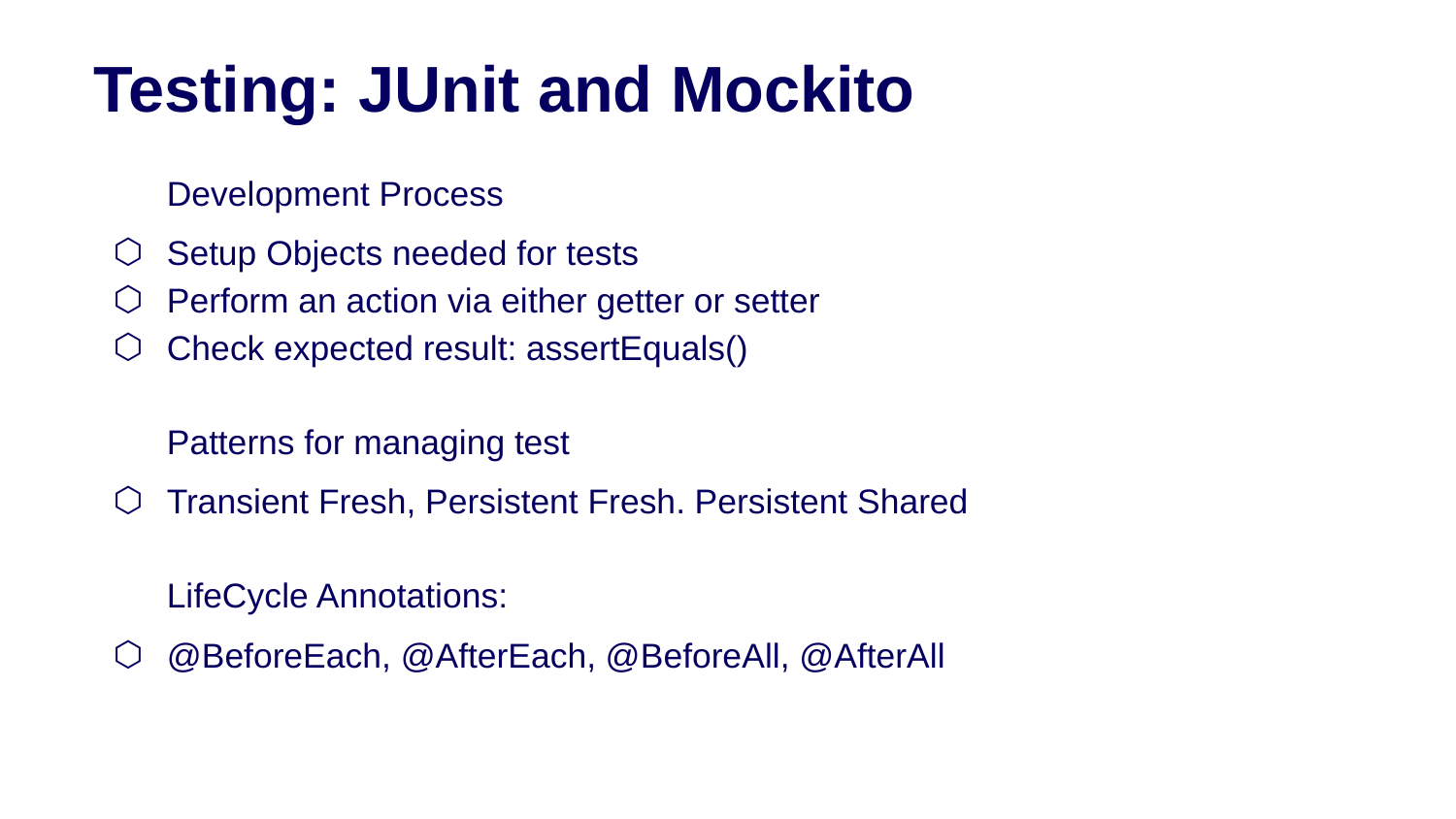

Testing: JUnit and Mockito
Development Process
Setup Objects needed for tests
Perform an action via either getter or setter
Check expected result: assertEquals()

Patterns for managing test
Transient Fresh, Persistent Fresh. Persistent Shared

LifeCycle Annotations:
@BeforeEach, @AfterEach, @BeforeAll, @AfterAll

10